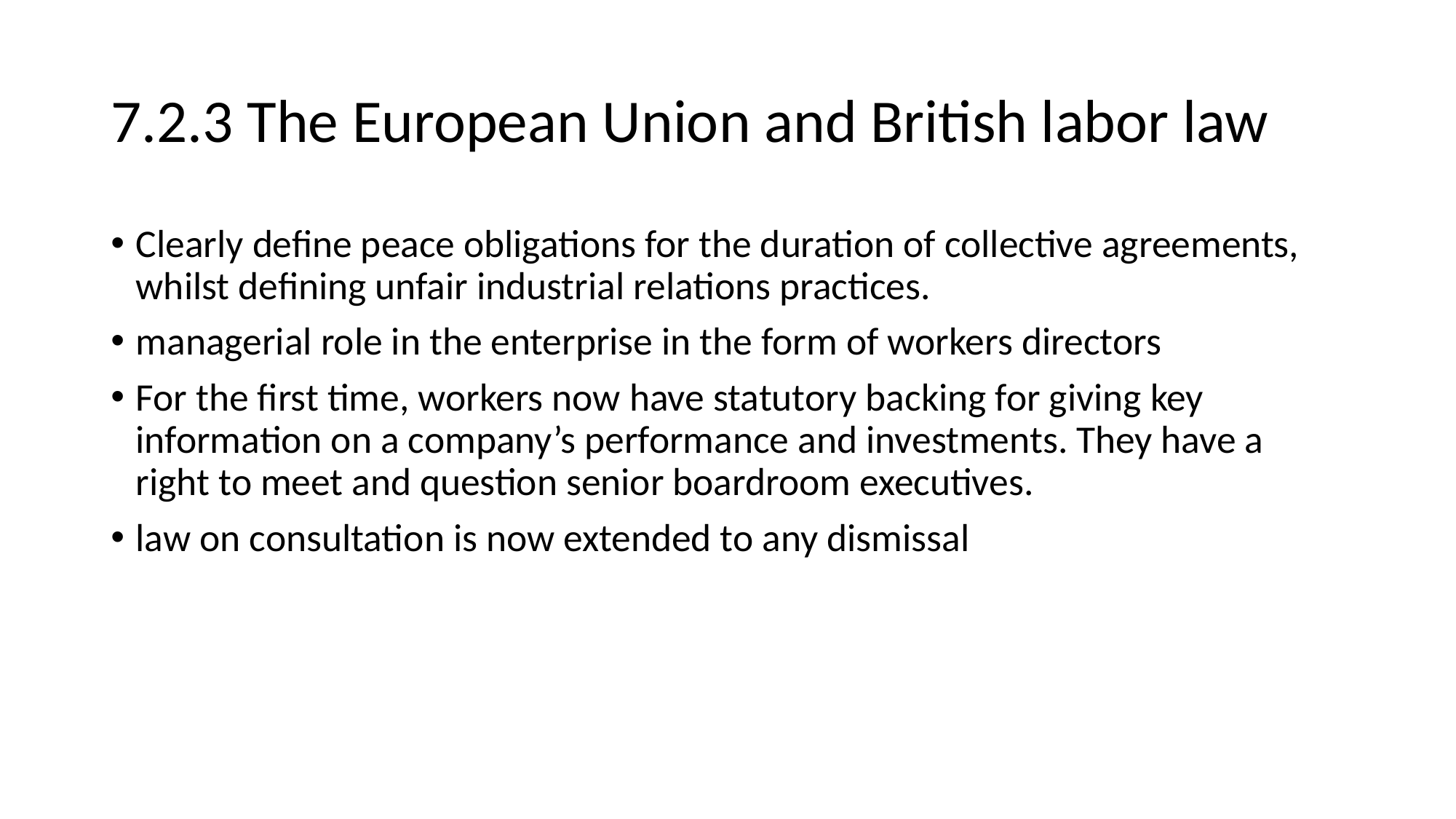

# 7.2.3 The European Union and British labor law
Clearly define peace obligations for the duration of collective agreements, whilst defining unfair industrial relations practices.
managerial role in the enterprise in the form of workers directors
For the first time, workers now have statutory backing for giving key
information on a company’s performance and investments. They have a right to meet and question senior boardroom executives.
law on consultation is now extended to any dismissal